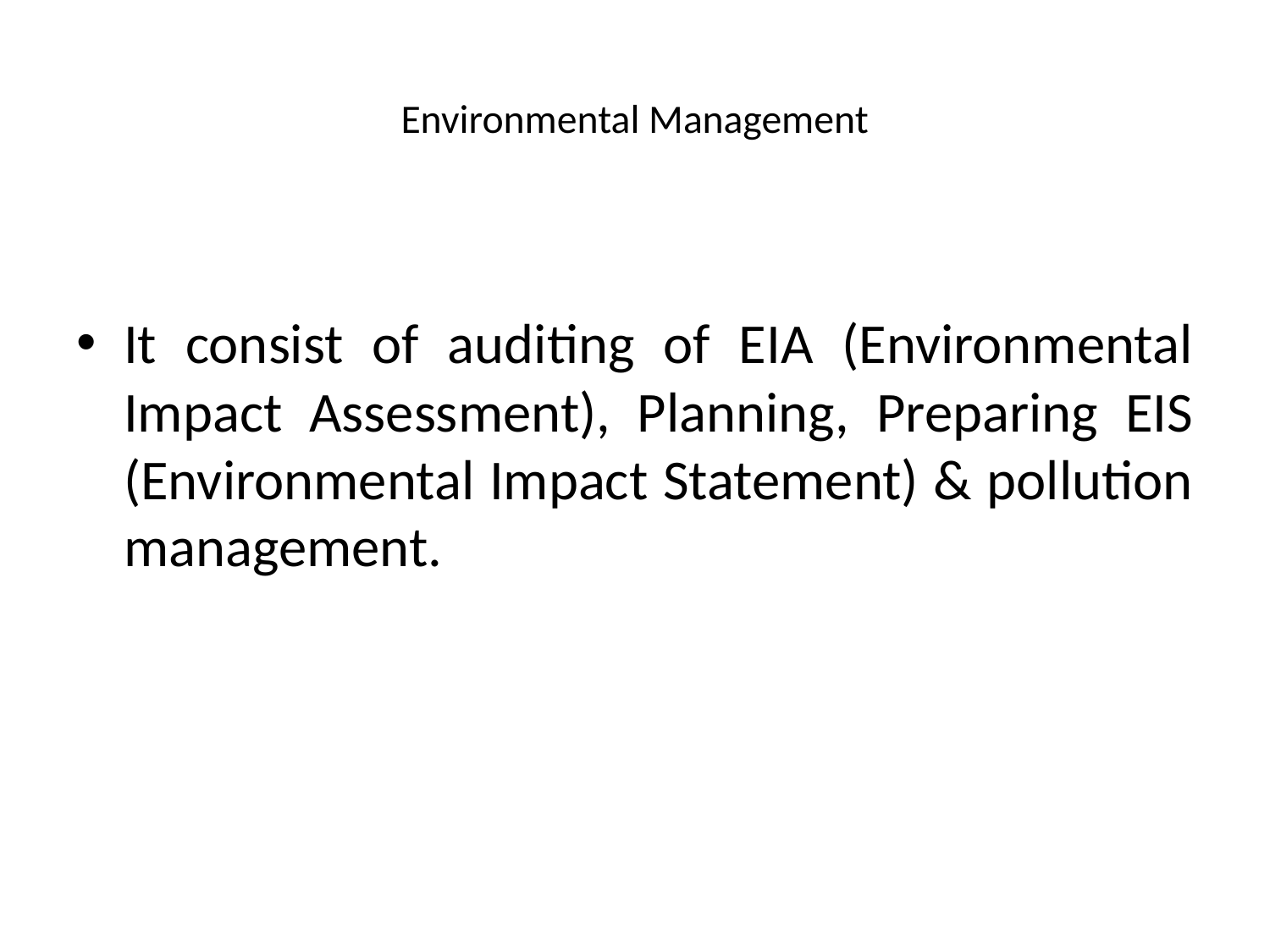

# Environmental Management

It consist of auditing of EIA (Environmental Impact Assessment), Planning, Preparing EIS (Environmental Impact Statement) & pollution management.